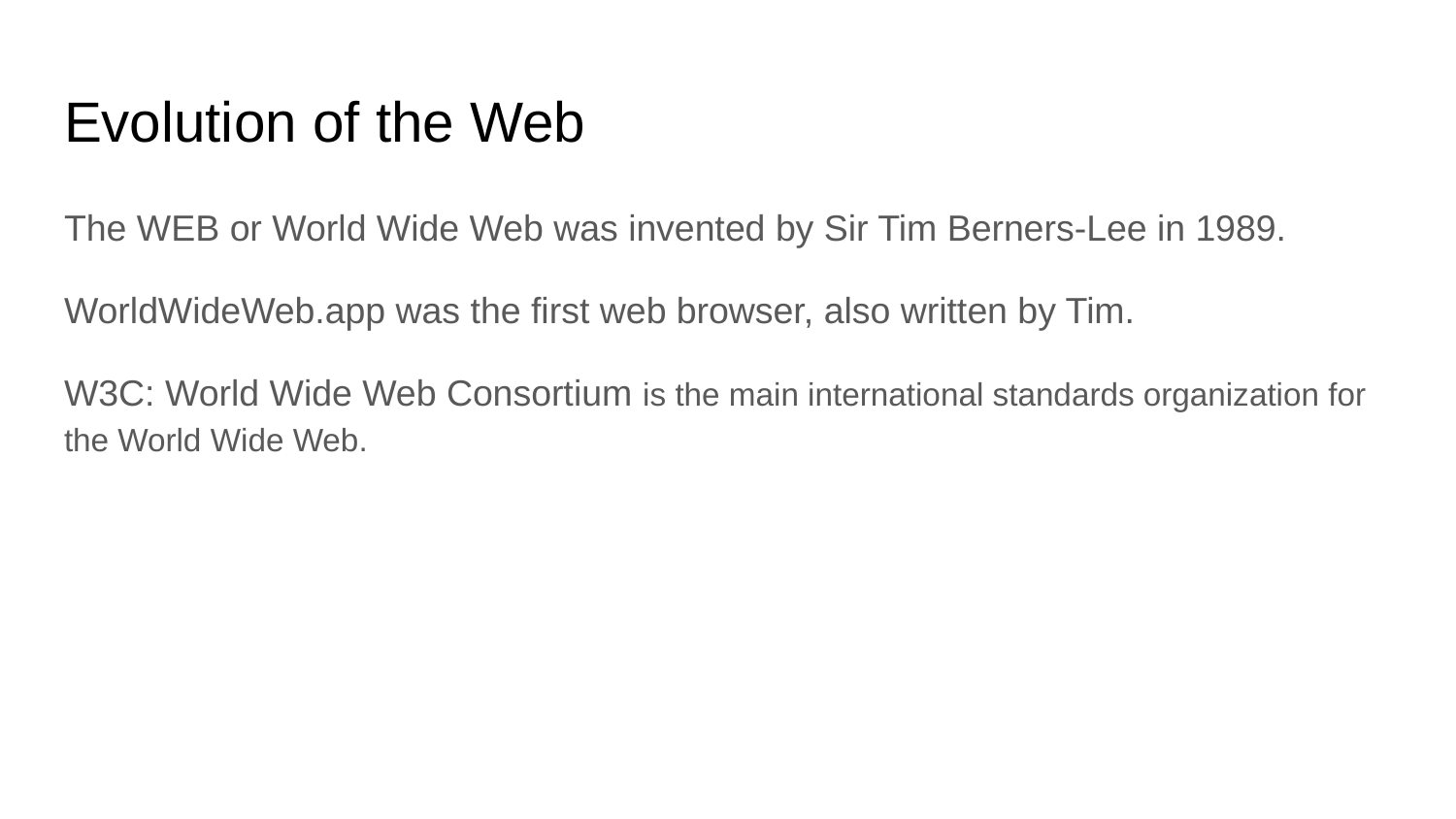

# Evolution of the Web
The WEB or World Wide Web was invented by Sir Tim Berners-Lee in 1989.
WorldWideWeb.app was the first web browser, also written by Tim.
W3C: World Wide Web Consortium is the main international standards organization for the World Wide Web.